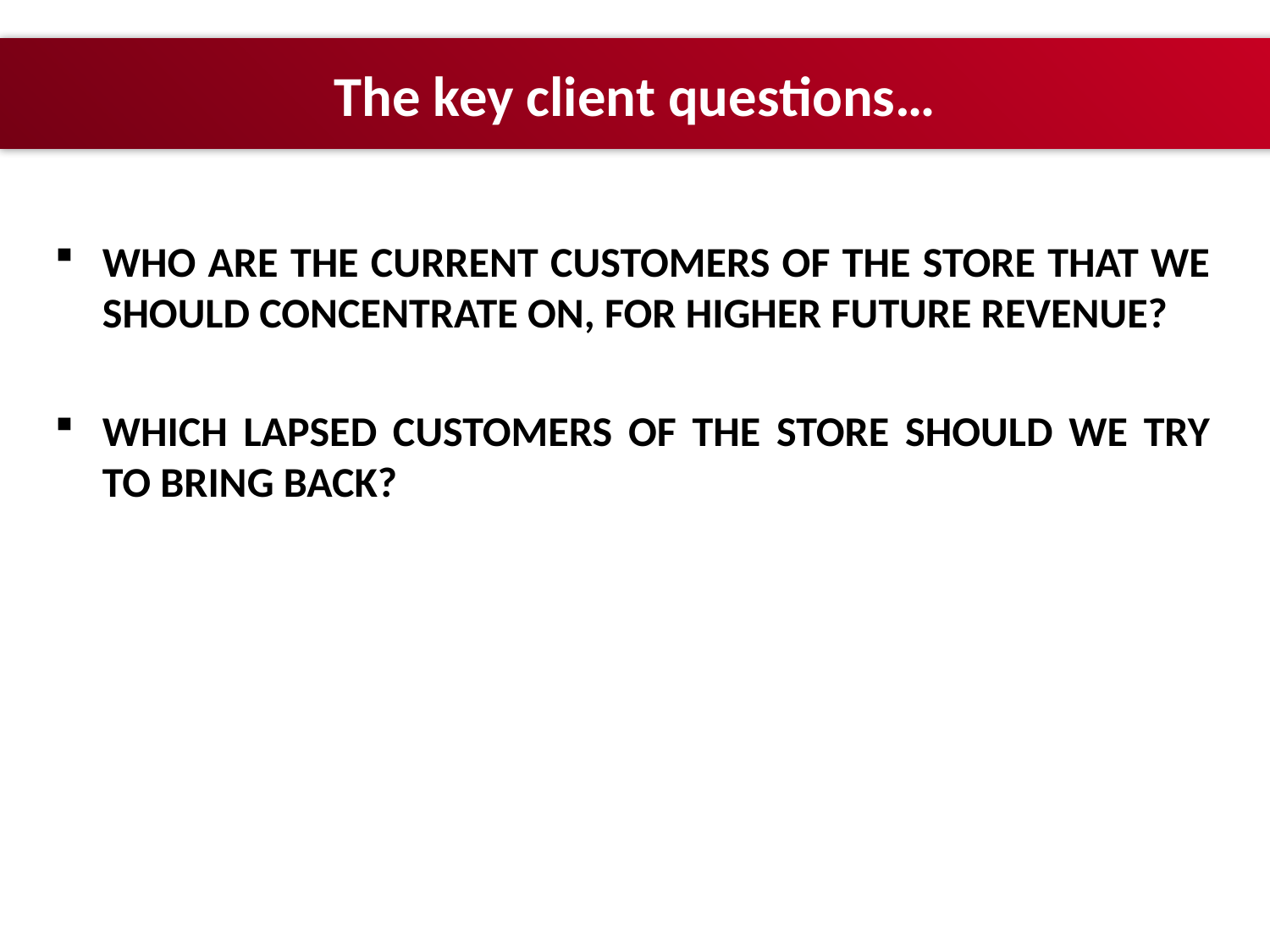

# The key client questions…

WHO ARE THE CURRENT CUSTOMERS OF THE STORE THAT WE SHOULD CONCENTRATE ON, FOR HIGHER FUTURE REVENUE?

WHICH LAPSED CUSTOMERS OF THE STORE SHOULD WE TRY TO BRING BACK?